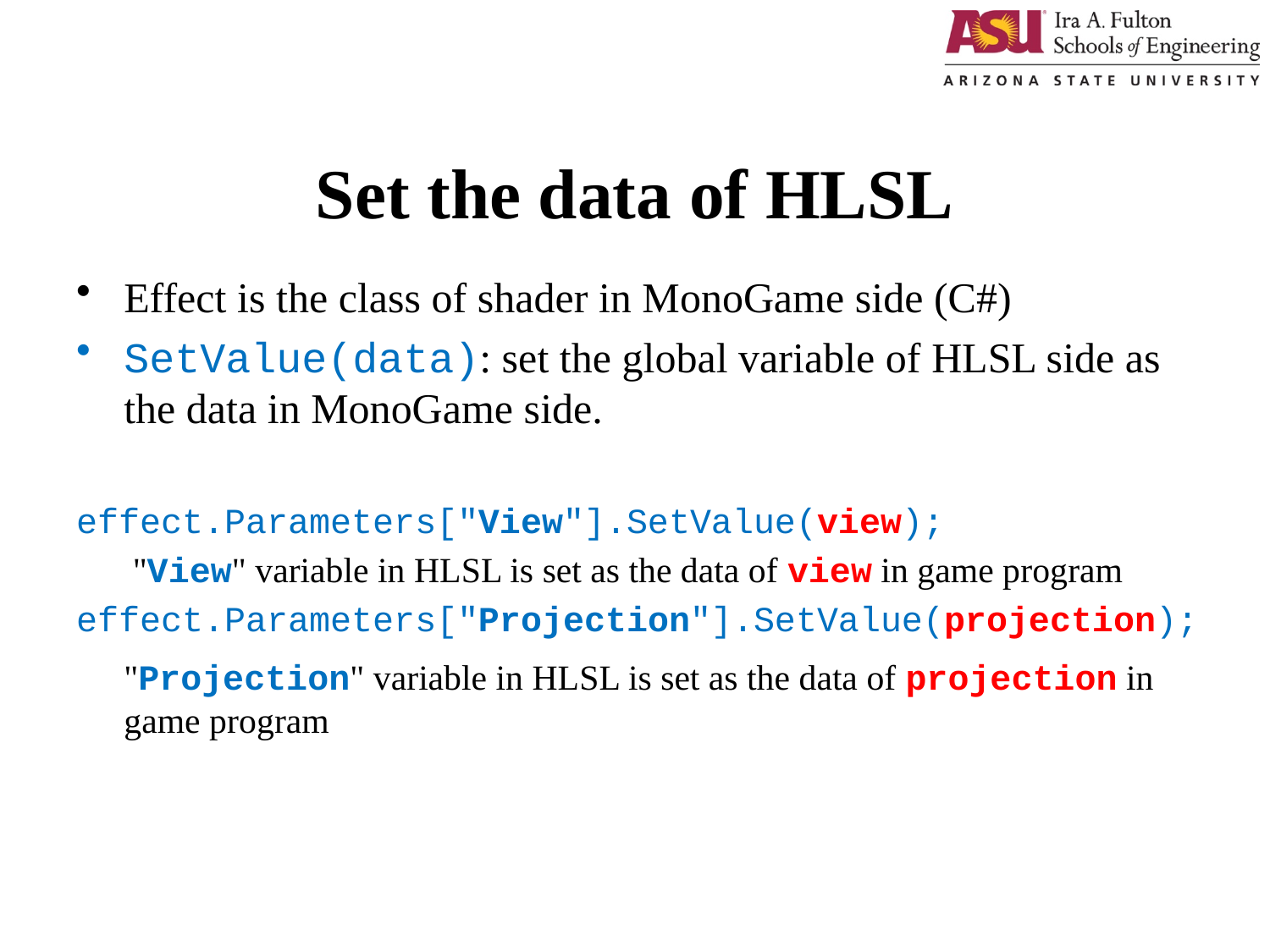

# Set the data of HLSL
Effect is the class of shader in MonoGame side (C#)
SetValue(data): set the global variable of HLSL side as the data in MonoGame side.

effect.Parameters["View"].SetValue(view);
	 "View" variable in HLSL is set as the data of view in game program
effect.Parameters["Projection"].SetValue(projection);
	"Projection" variable in HLSL is set as the data of projection in game program
1/16/2017